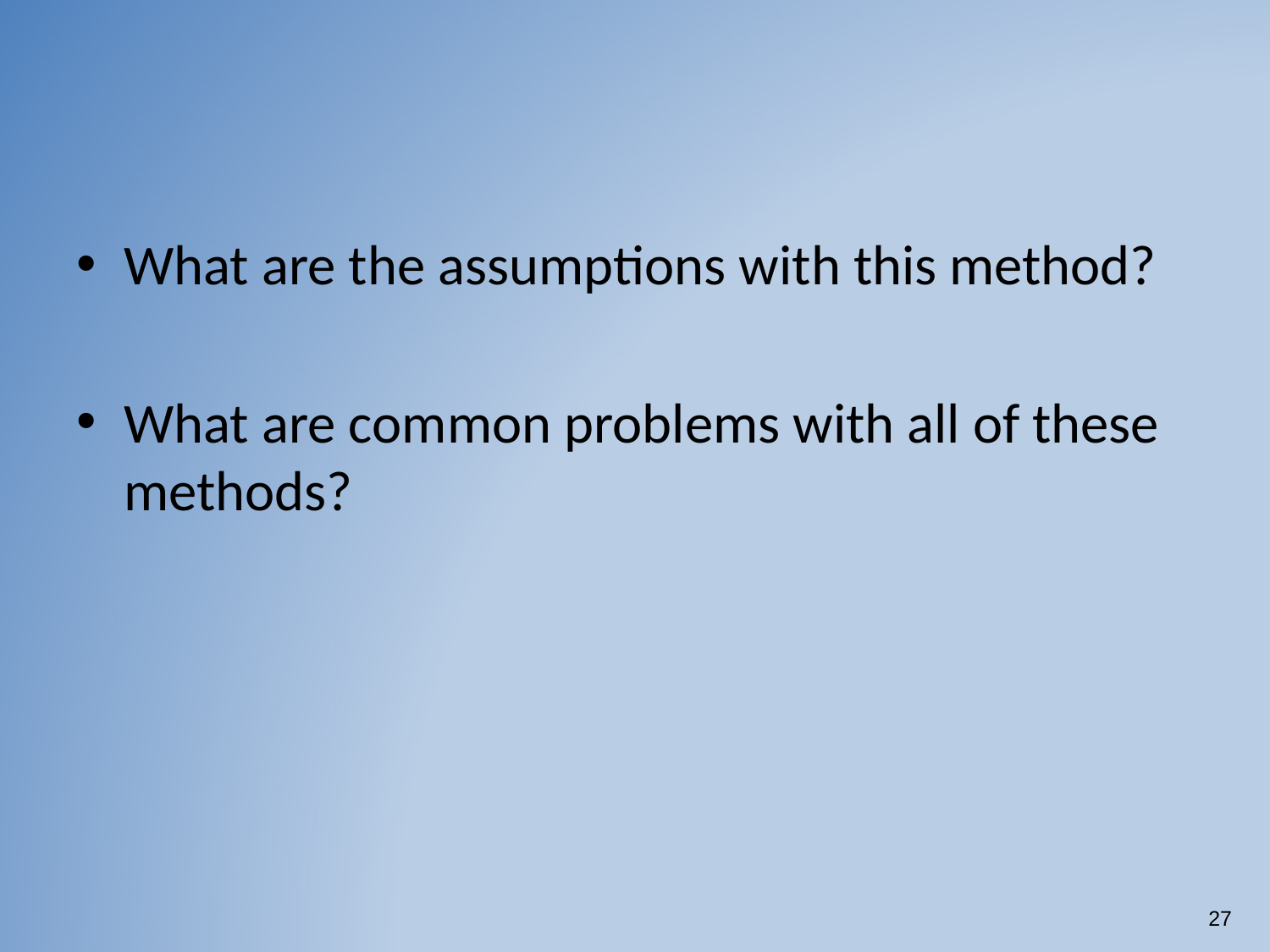

#
What are the assumptions with this method?

What are common problems with all of these methods?